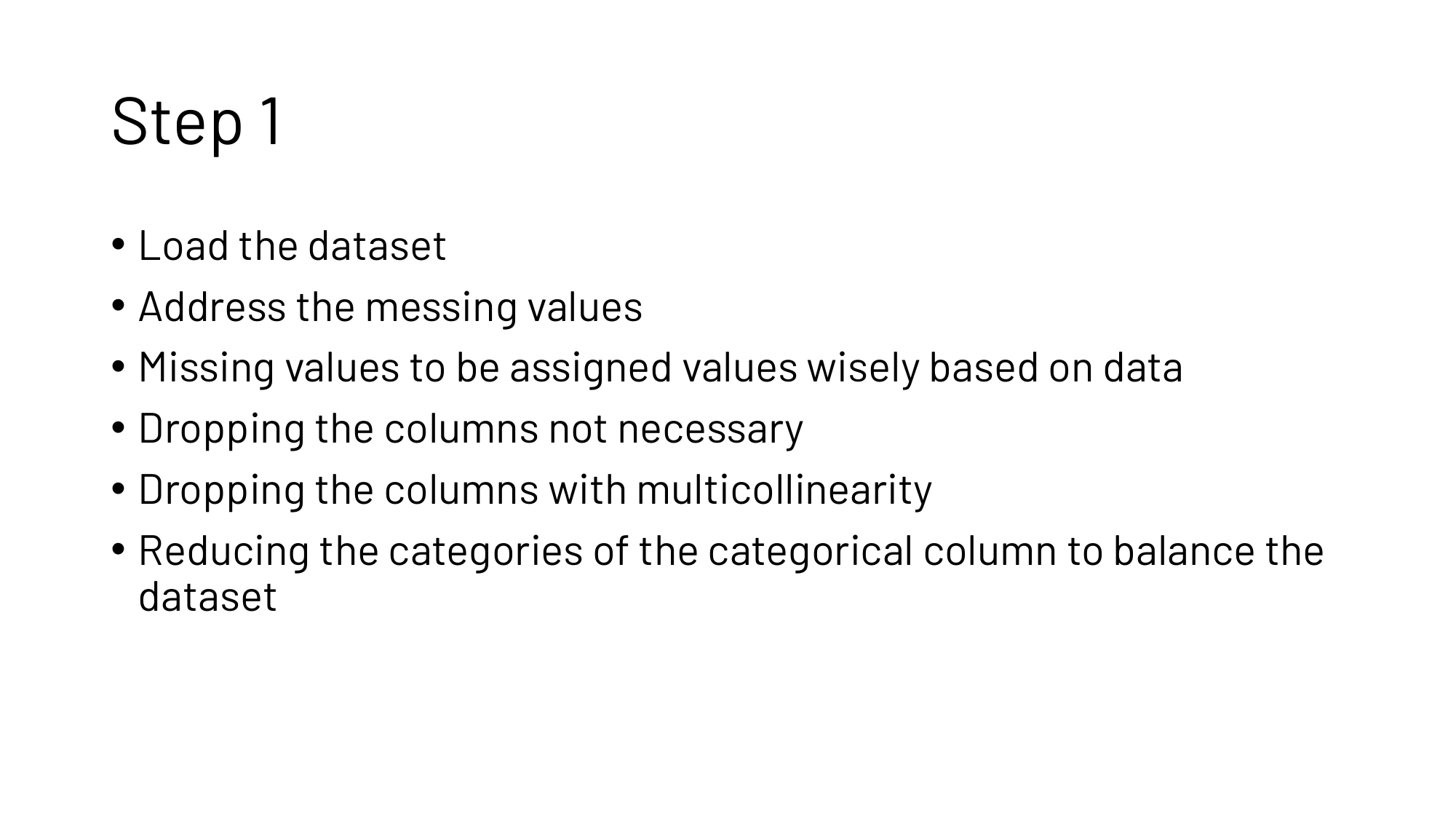

# Step 1
Load the dataset
Address the messing values
Missing values to be assigned values wisely based on data
Dropping the columns not necessary
Dropping the columns with multicollinearity
Reducing the categories of the categorical column to balance the dataset